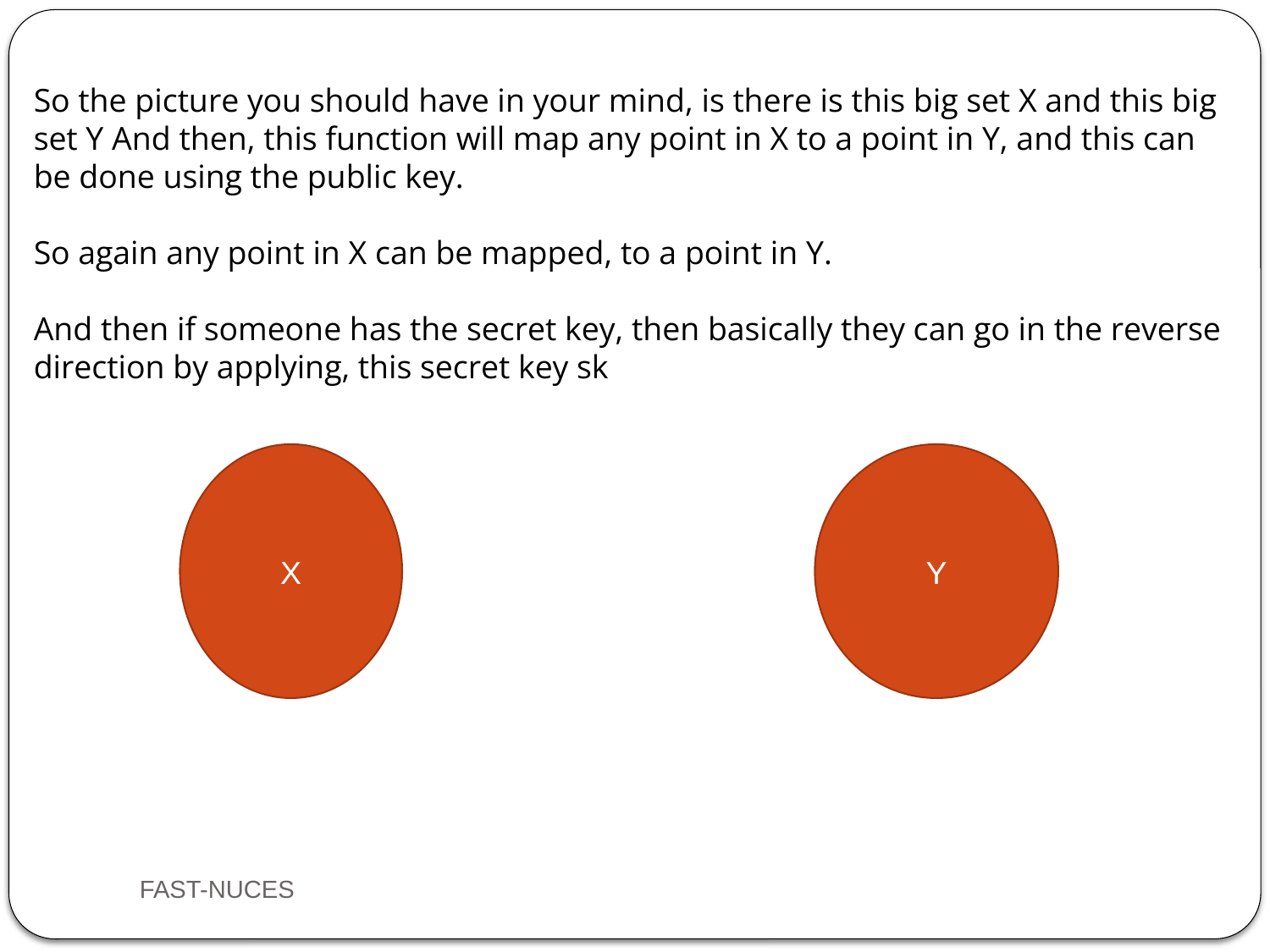

So the picture you should have in your mind, is there is this big set X and this big set Y And then, this function will map any point in X to a point in Y, and this can be done using the public key.

So again any point in X can be mapped, to a point in Y.

And then if someone has the secret key, then basically they can go in the reverse direction by applying, this secret key sk
X
Y
FAST-NUCES